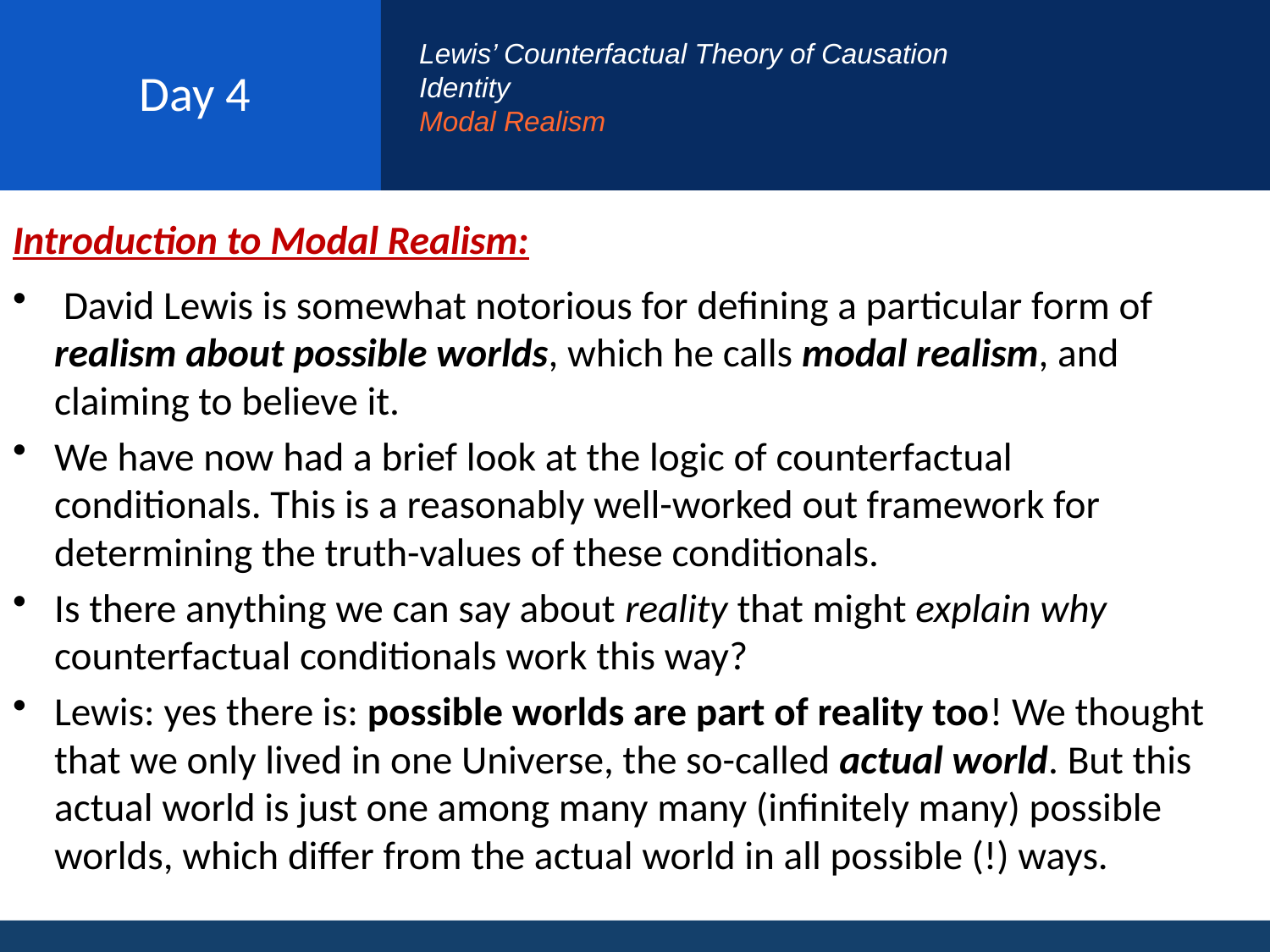

# Day 4
Lewis’ Counterfactual Theory of Causation
Identity
Modal Realism
Introduction to Modal Realism:
 David Lewis is somewhat notorious for defining a particular form of realism about possible worlds, which he calls modal realism, and claiming to believe it.
We have now had a brief look at the logic of counterfactual conditionals. This is a reasonably well-worked out framework for determining the truth-values of these conditionals.
Is there anything we can say about reality that might explain why counterfactual conditionals work this way?
Lewis: yes there is: possible worlds are part of reality too! We thought that we only lived in one Universe, the so-called actual world. But this actual world is just one among many many (infinitely many) possible worlds, which differ from the actual world in all possible (!) ways.